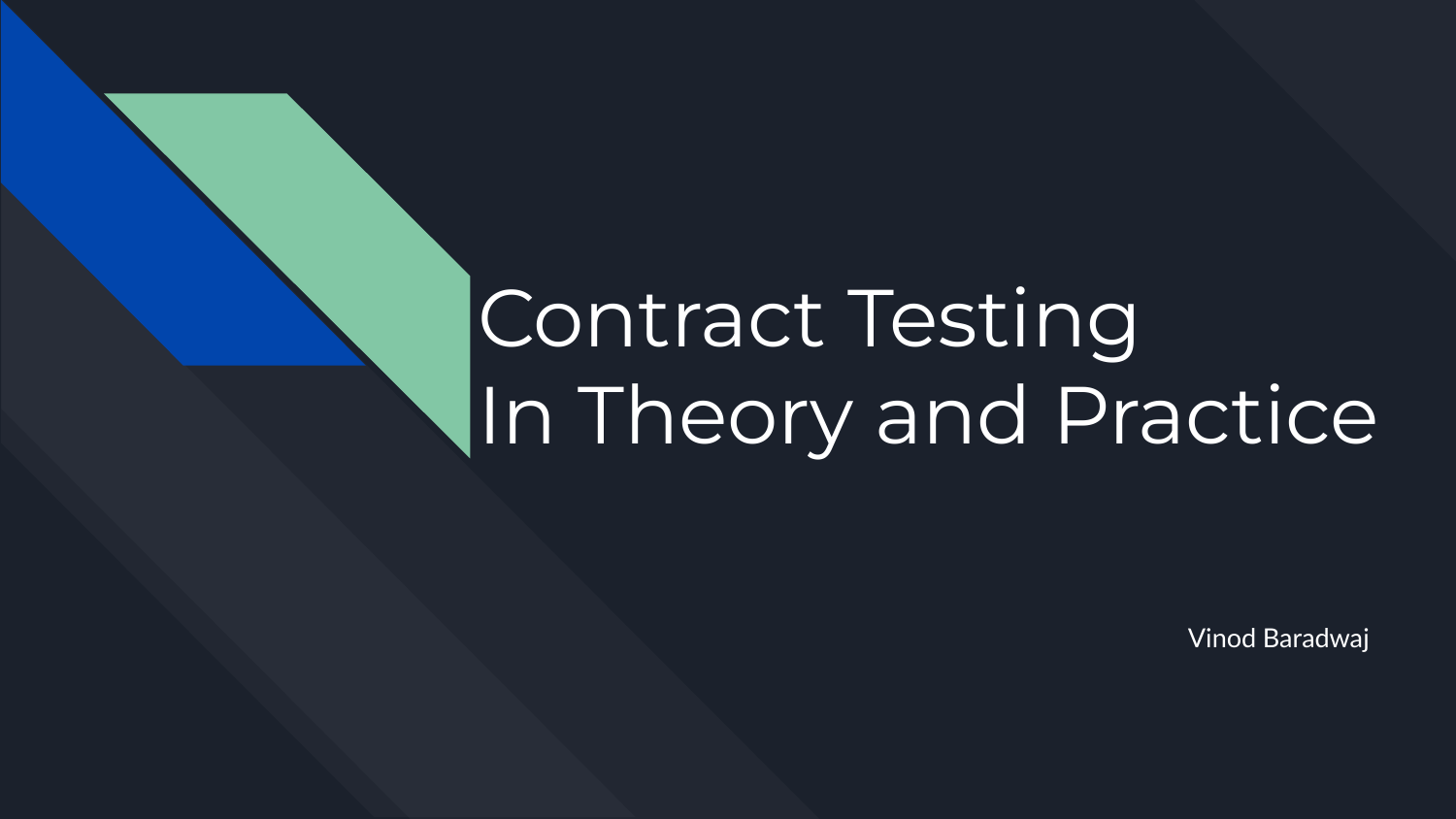

# Contract Testing In Theory and Practice
Vinod Baradwaj